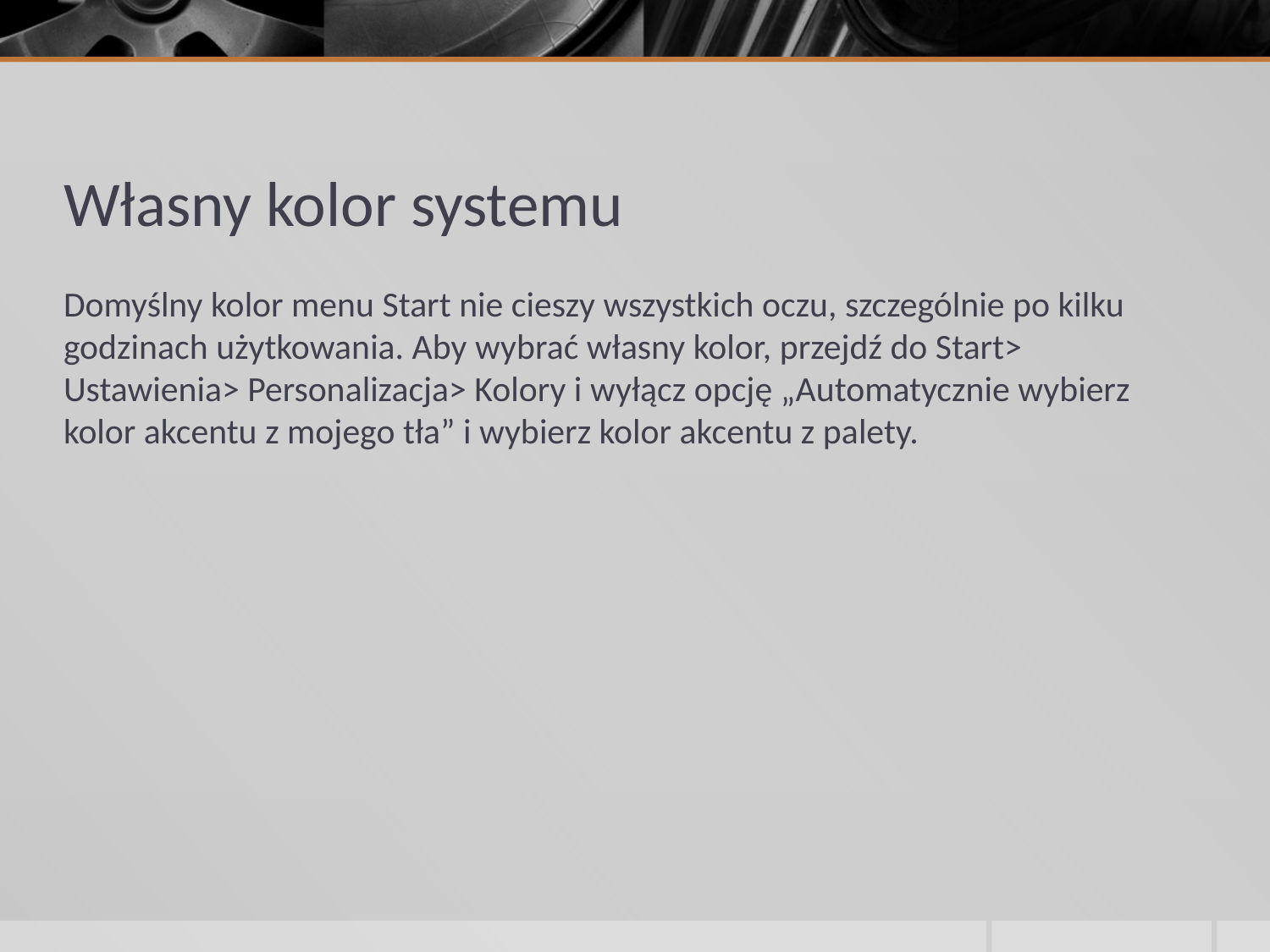

# Własny kolor systemu
Domyślny kolor menu Start nie cieszy wszystkich oczu, szczególnie po kilku godzinach użytkowania. Aby wybrać własny kolor, przejdź do Start> Ustawienia> Personalizacja> Kolory i wyłącz opcję „Automatycznie wybierz kolor akcentu z mojego tła” i wybierz kolor akcentu z palety.